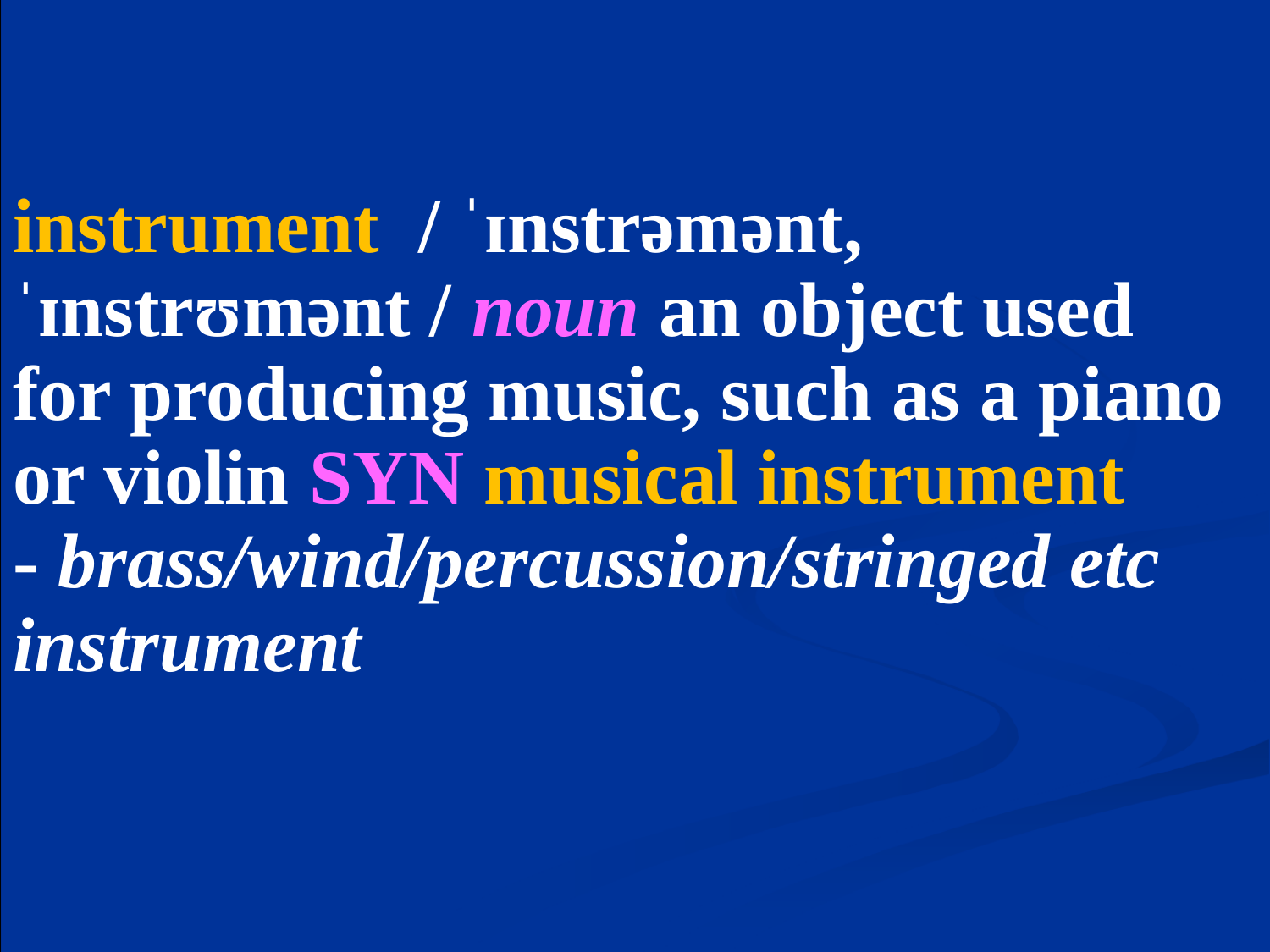

# instrument  / ˈɪnstrəmənt, ˈɪnstrʊmənt / noun an object used for producing music, such as a piano or violin SYN musical instrument - brass/wind/percussion/stringed etc instrument